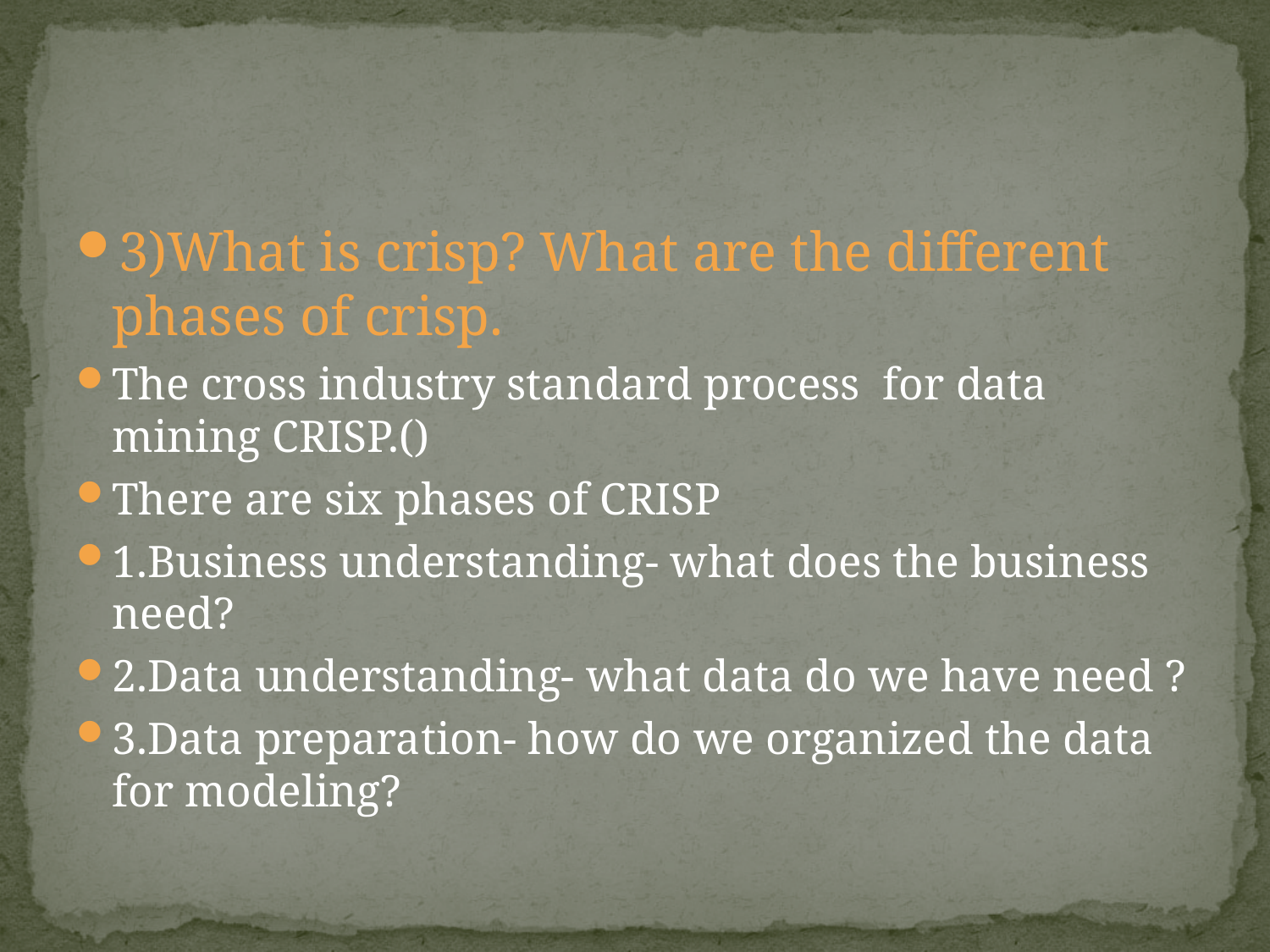

#
3)What is crisp? What are the different phases of crisp.
The cross industry standard process  for data mining CRISP.()
There are six phases of CRISP
1.Business understanding- what does the business need?
2.Data understanding- what data do we have need ?
3.Data preparation- how do we organized the data for modeling?